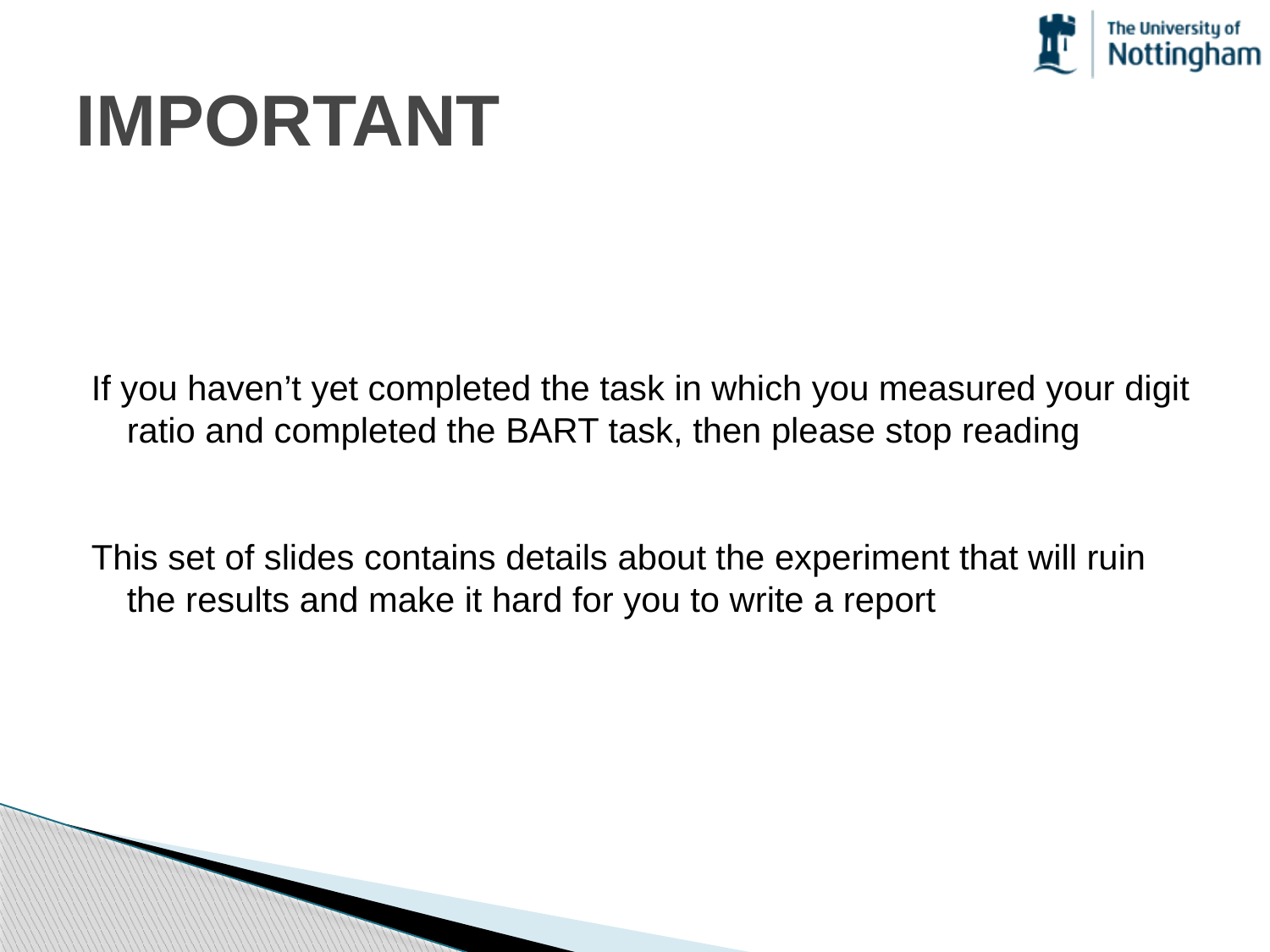

# IMPORTANT
If you haven’t yet completed the task in which you measured your digit ratio and completed the BART task, then please stop reading

This set of slides contains details about the experiment that will ruin the results and make it hard for you to write a report